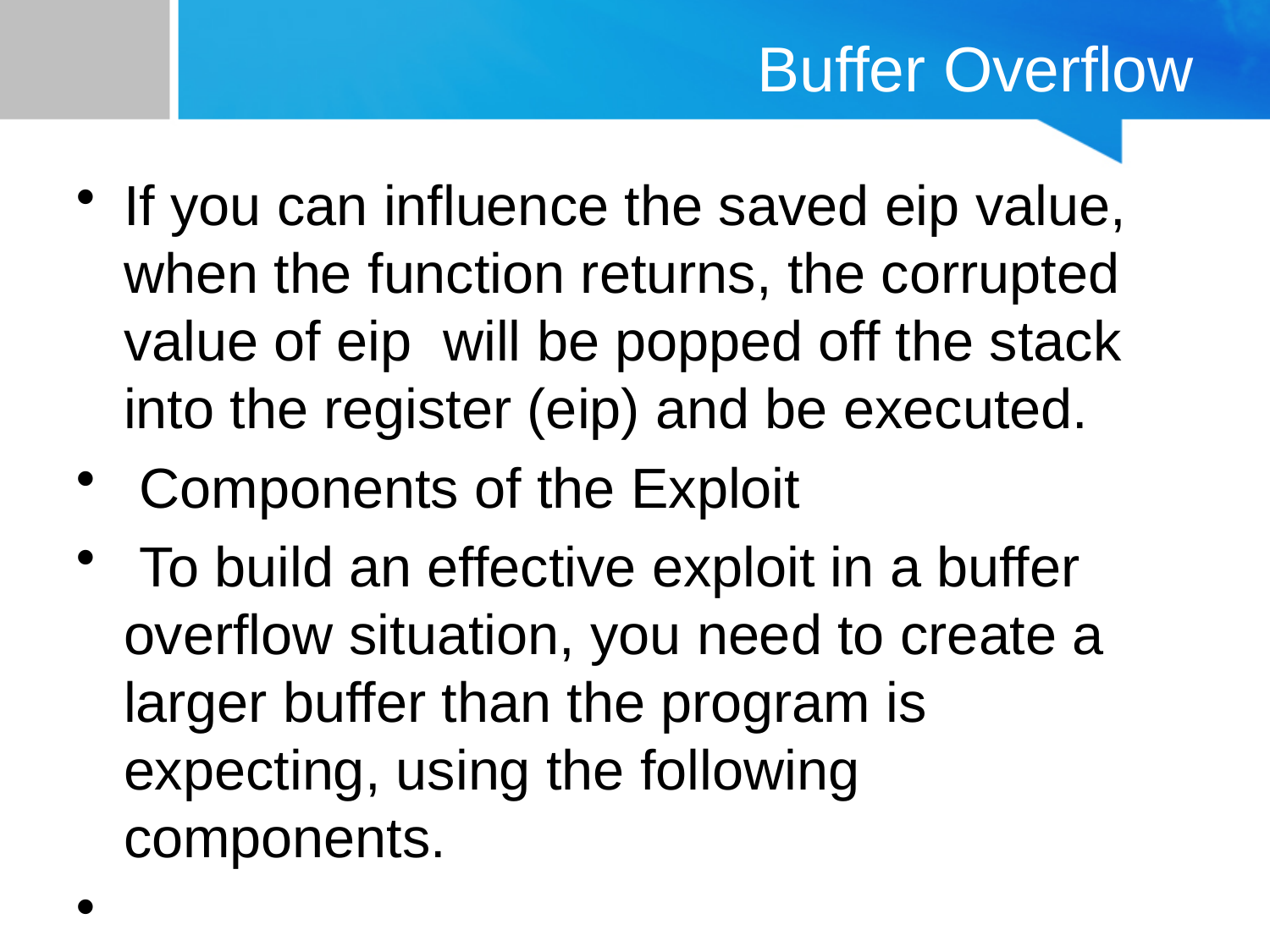

# Buffer Overflow
If you can influence the saved eip value, when the function returns, the corrupted value of eip  will be popped off the stack into the register (eip) and be executed.
 Components of the Exploit
 To build an effective exploit in a buffer overflow situation, you need to create a larger buffer than the program is expecting, using the following components.